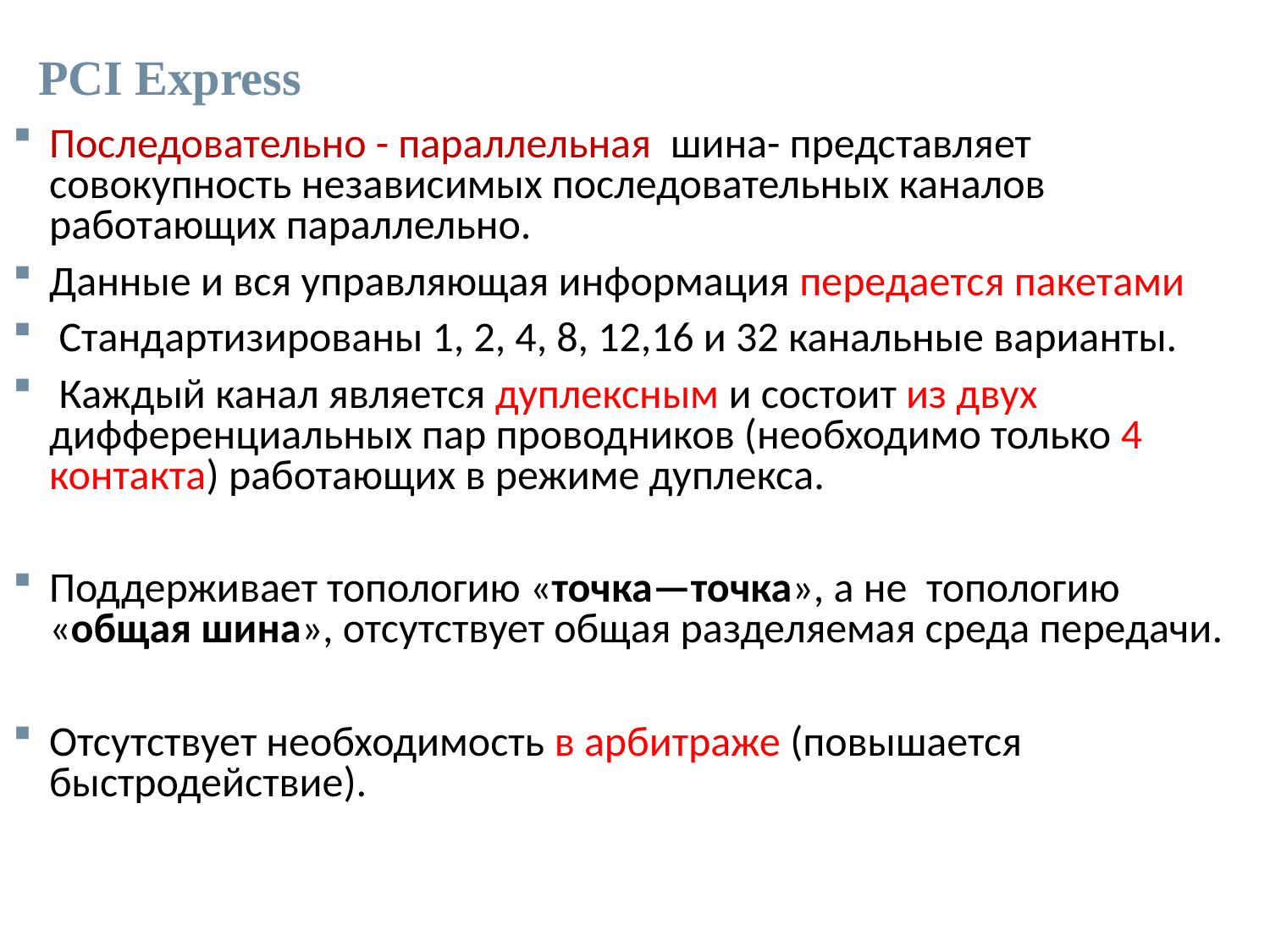

# PCI Express
Последовательно - параллельная  шина- представляет совокупность независимых последовательных каналов работающих параллельно.
Данные и вся управляющая информация передается пакетами
 Стандартизированы 1, 2, 4, 8, 12,16 и 32 канальные варианты.
 Каждый канал является дуплексным и состоит из двух дифференциальных пар проводников (необходимо только 4 контакта) работающих в режиме дуплекса.

Поддерживает топологию «точка—точка», а не  топологию «общая шина», отсутствует общая разделяемая среда передачи.

Отсутствует необходимость в арбитраже (повышается быстродействие).